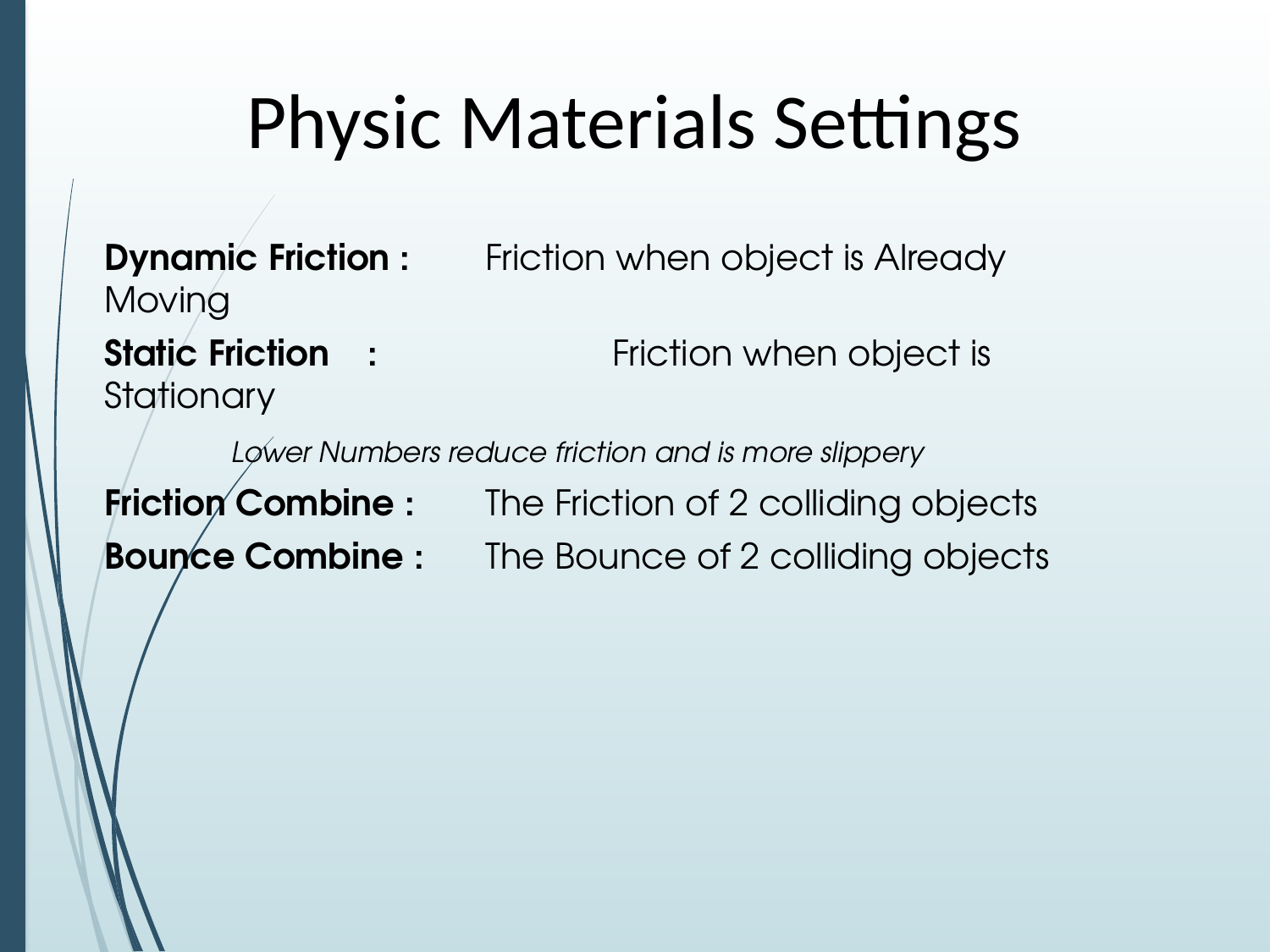

# Physic Materials Settings
Dynamic Friction :	Friction when object is Already Moving
Static Friction	 :		Friction when object is Stationary
	Lower Numbers reduce friction and is more slippery
Friction Combine :  	The Friction of 2 colliding objects
Bounce Combine :  	The Bounce of 2 colliding objects